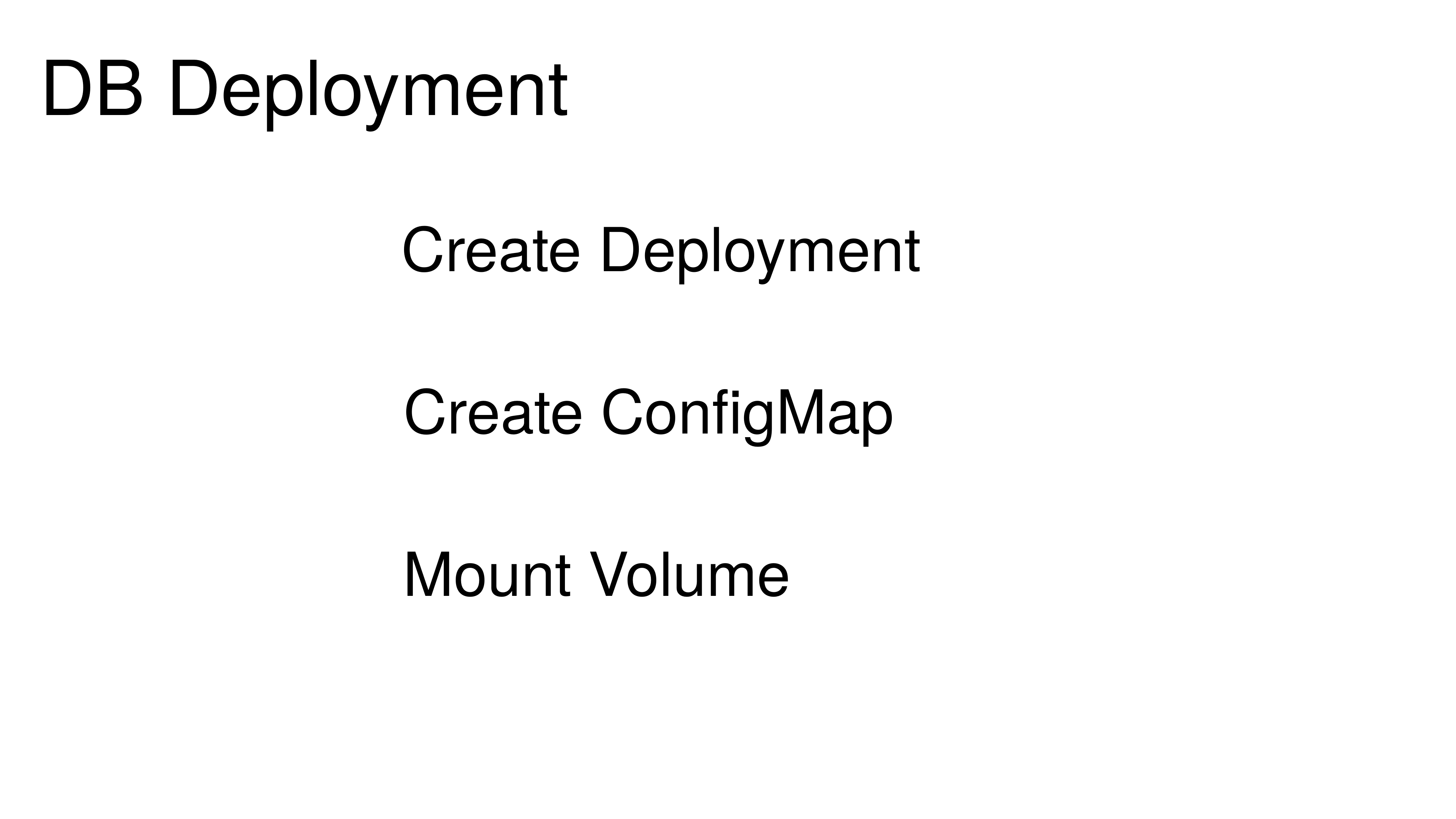

DB Deployment
Create Deployment
Create ConfigMap
Mount Volume